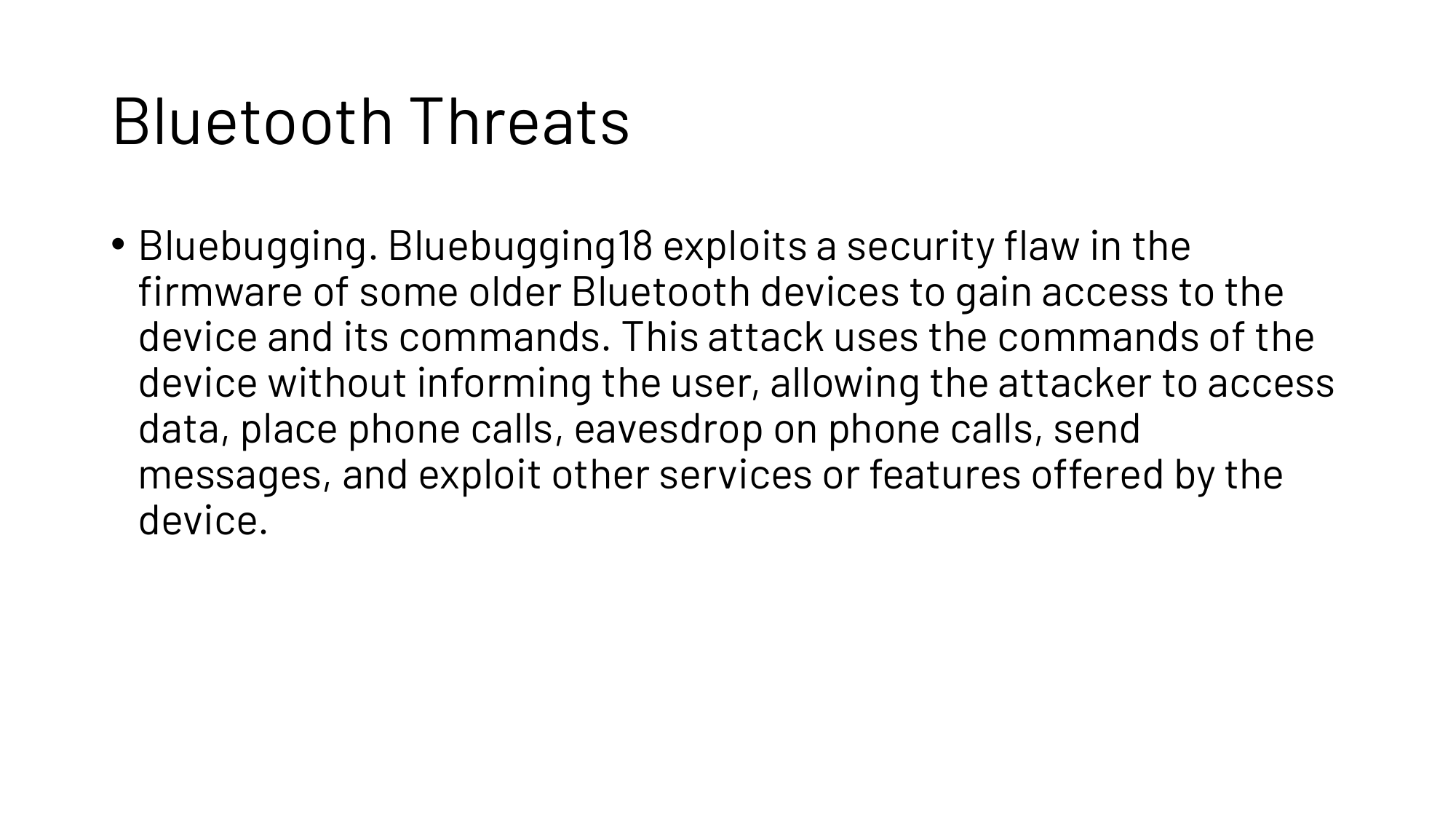

# Bluetooth Threats
Bluebugging. Bluebugging18 exploits a security flaw in the firmware of some older Bluetooth devices to gain access to the device and its commands. This attack uses the commands of the device without informing the user, allowing the attacker to access data, place phone calls, eavesdrop on phone calls, send messages, and exploit other services or features offered by the device.